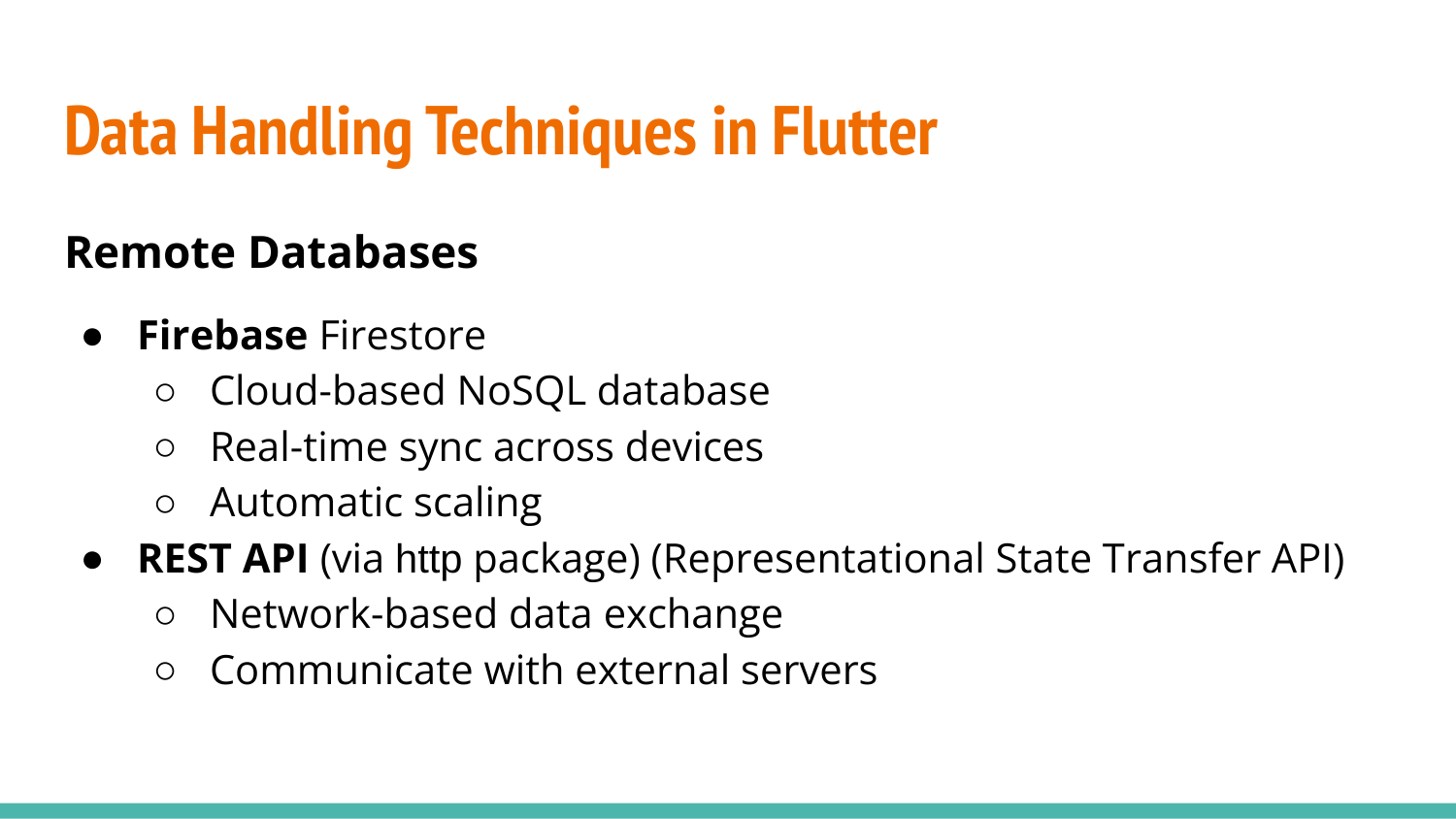

# Data Handling Techniques in Flutter

Remote Databases
Firebase Firestore
Cloud-based NoSQL database
Real-time sync across devices
Automatic scaling
REST API (via http package) (Representational State Transfer API)
Network-based data exchange
Communicate with external servers